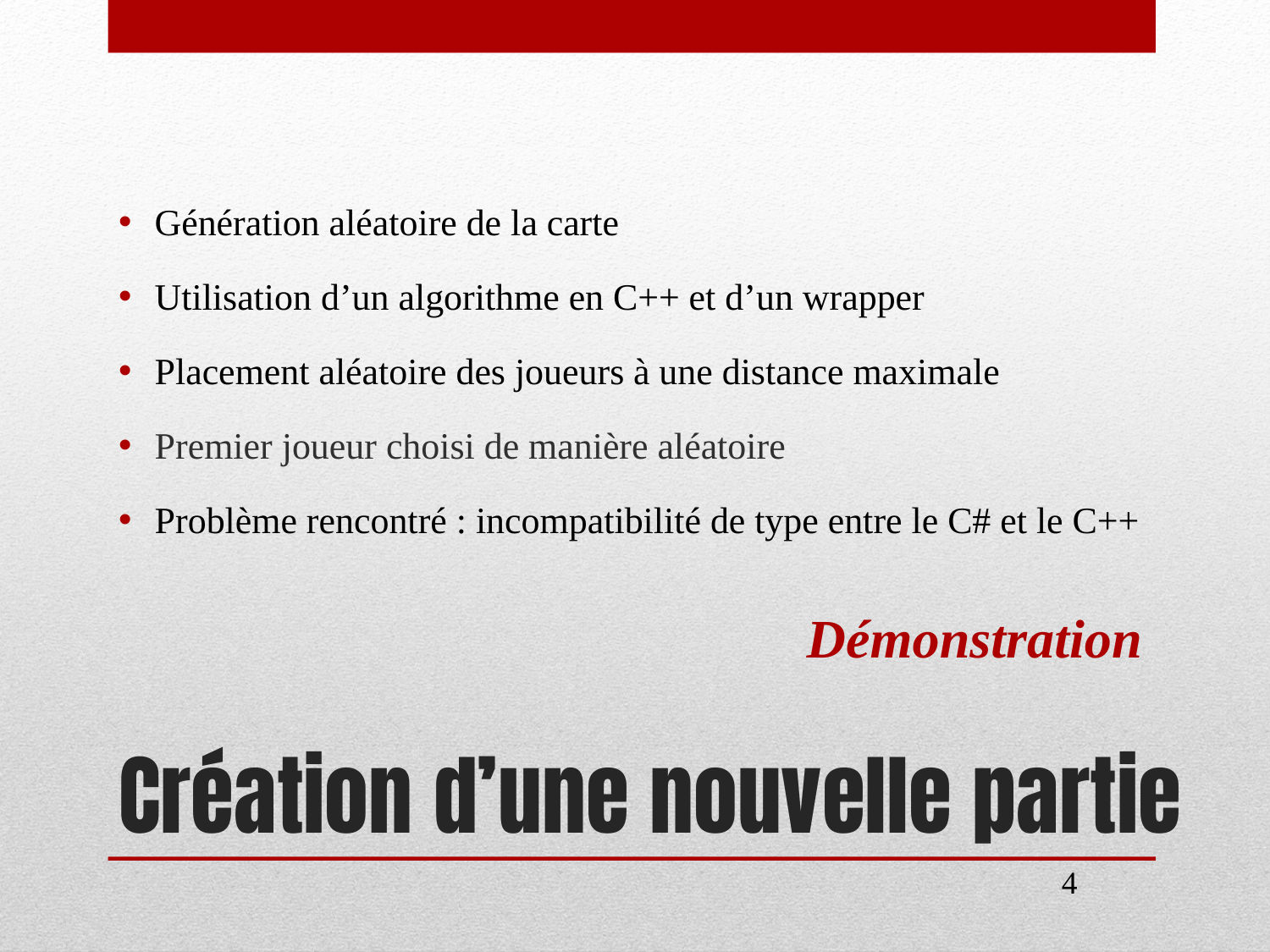

Génération aléatoire de la carte
Utilisation d’un algorithme en C++ et d’un wrapper
Placement aléatoire des joueurs à une distance maximale
Premier joueur choisi de manière aléatoire
Problème rencontré : incompatibilité de type entre le C# et le C++

 Démonstration
Création d’une nouvelle partie
4